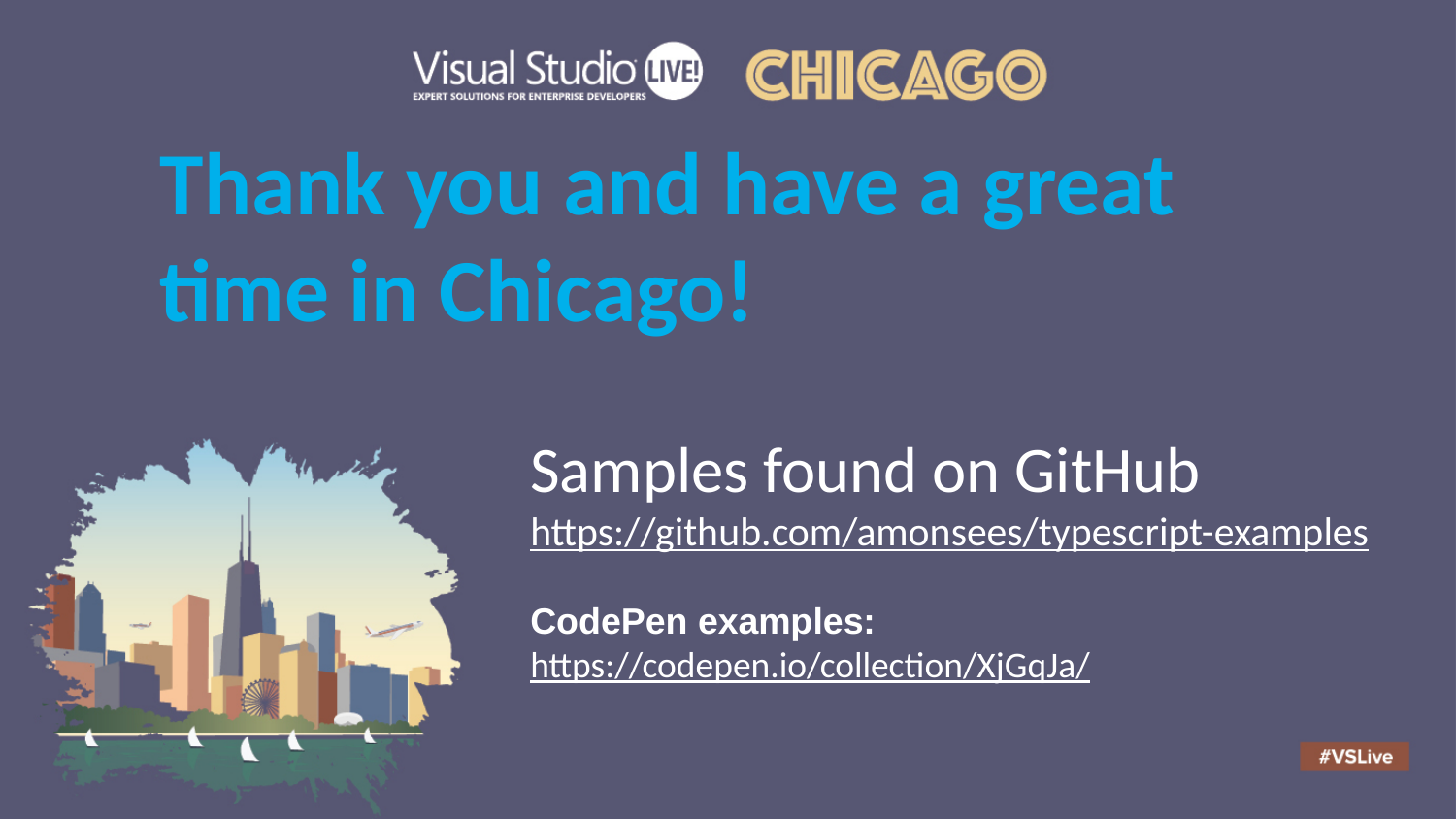

Thank you and have a great time in Chicago!
Samples found on GitHub
https://github.com/amonsees/typescript-examples

CodePen examples:
https://codepen.io/collection/XjGqJa/